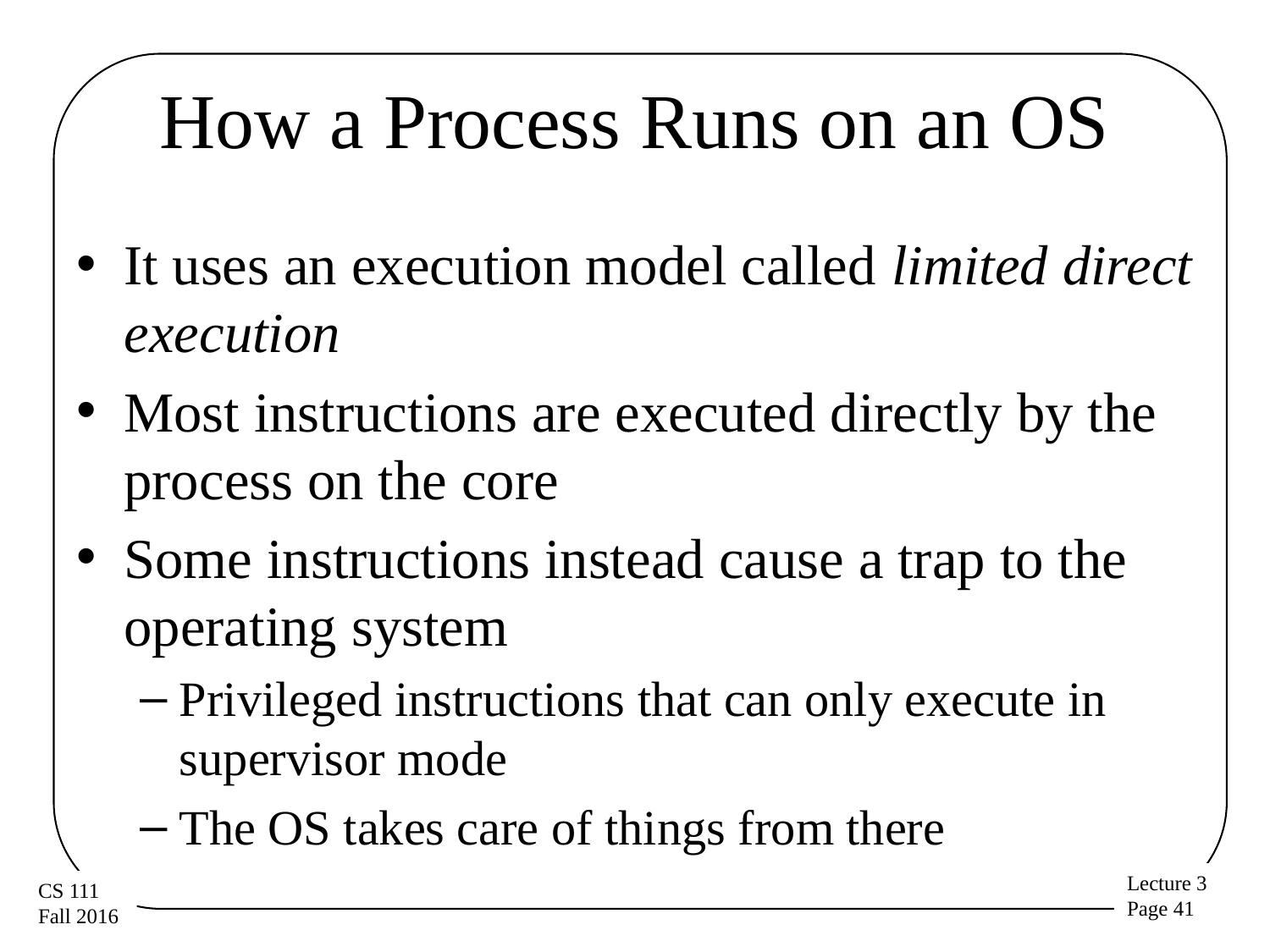

# How a Process Runs on an OS
It uses an execution model called limited direct execution
Most instructions are executed directly by the process on the core
Some instructions instead cause a trap to the operating system
Privileged instructions that can only execute in supervisor mode
The OS takes care of things from there